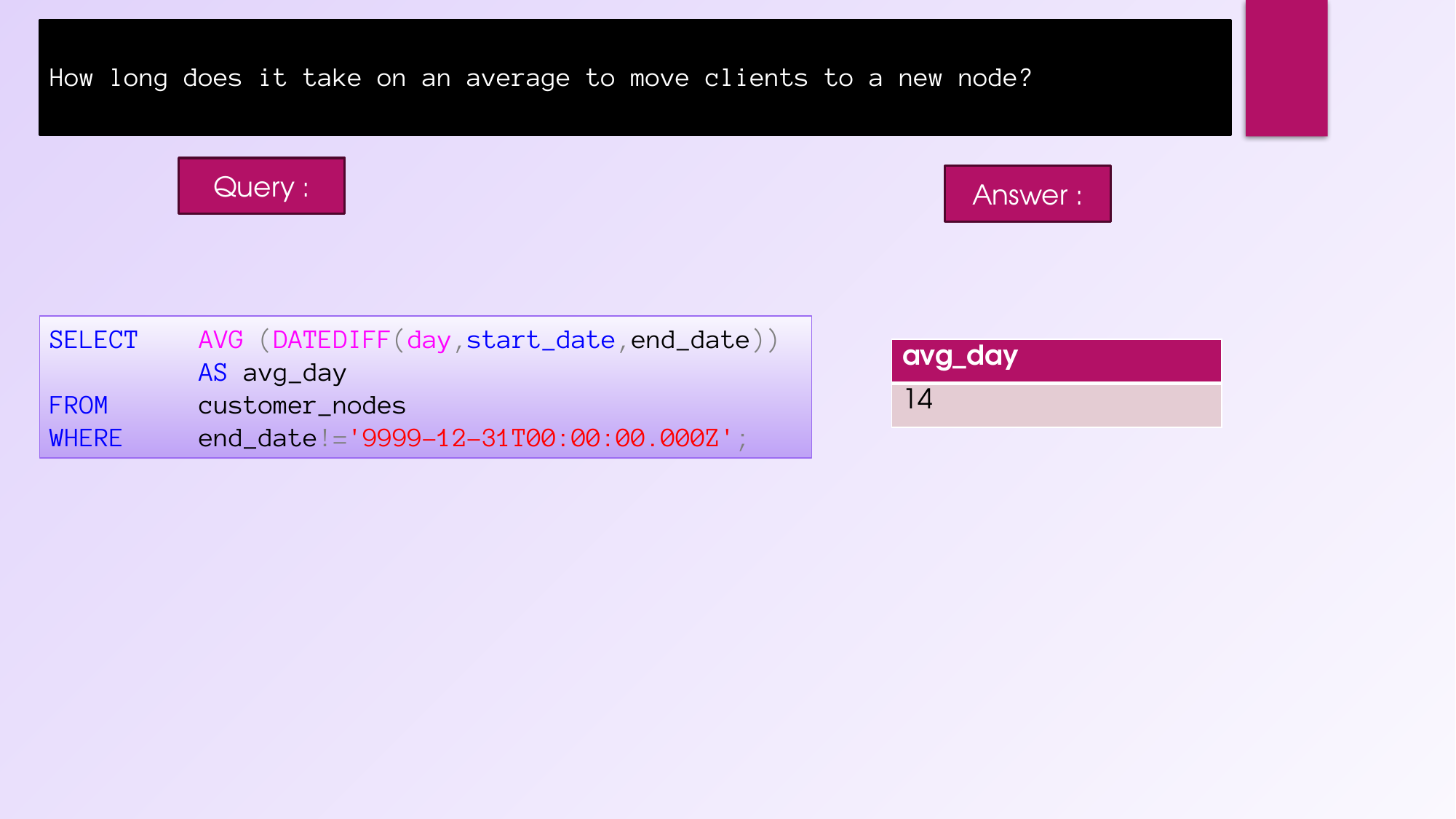

How long does it take on an average to move clients to a new node?

Query :
Answer :
SELECT    AVG (DATEDIFF(day,start_date,end_date))
          AS avg_day
FROM      customer_nodes
WHERE     end_date!='9999-12-31T00:00:00.000Z';
| avg\_day |
| --- |
| 14 |